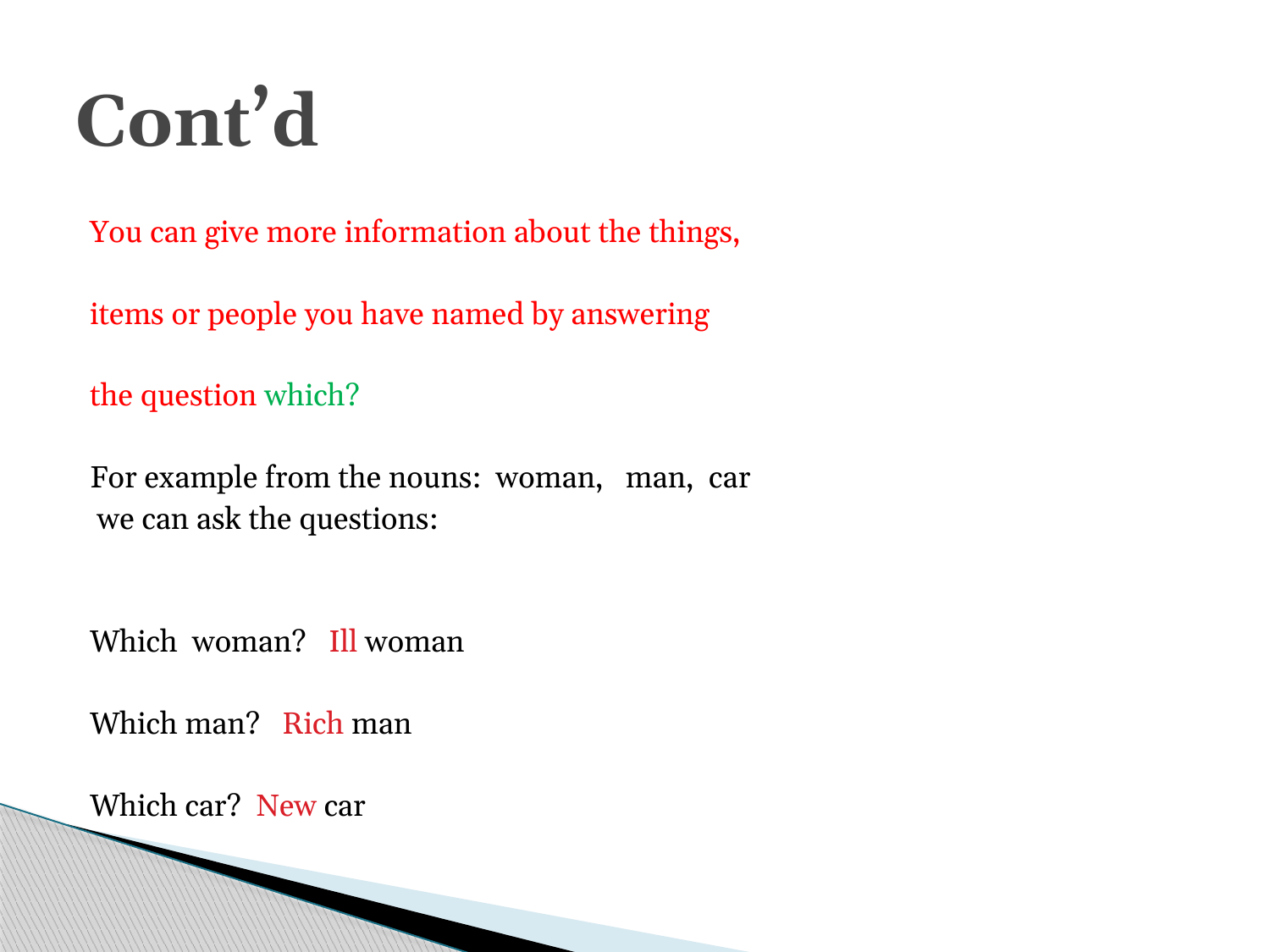

# Cont’d
You can give more information about the things,

items or people you have named by answering

the question which?

For example from the nouns:  woman,   man,  car
 we can ask the questions:

Which  woman?   Ill woman

Which man?   Rich man

Which car?  New car